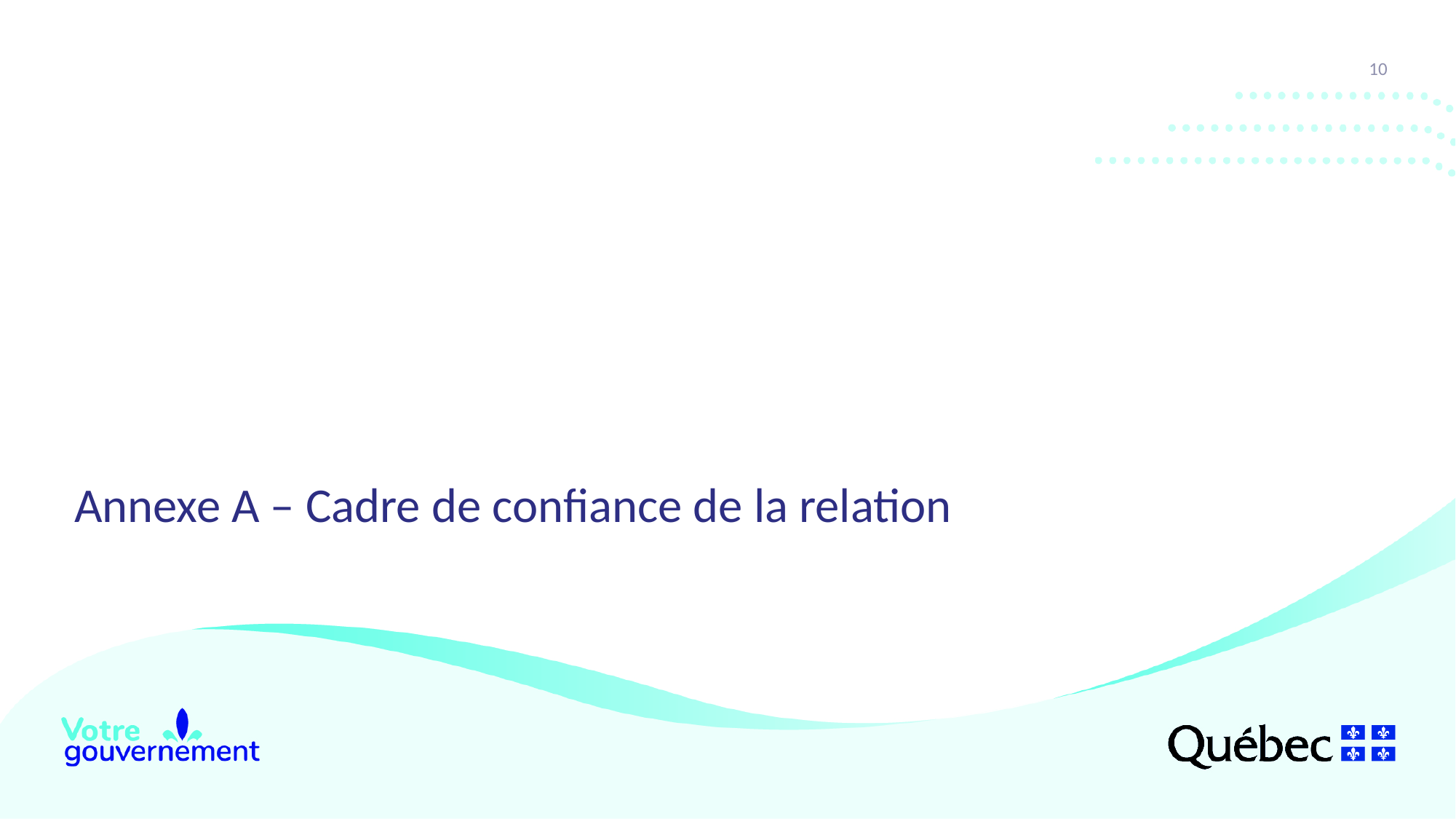

10
Annexe A – Cadre de confiance de la relation